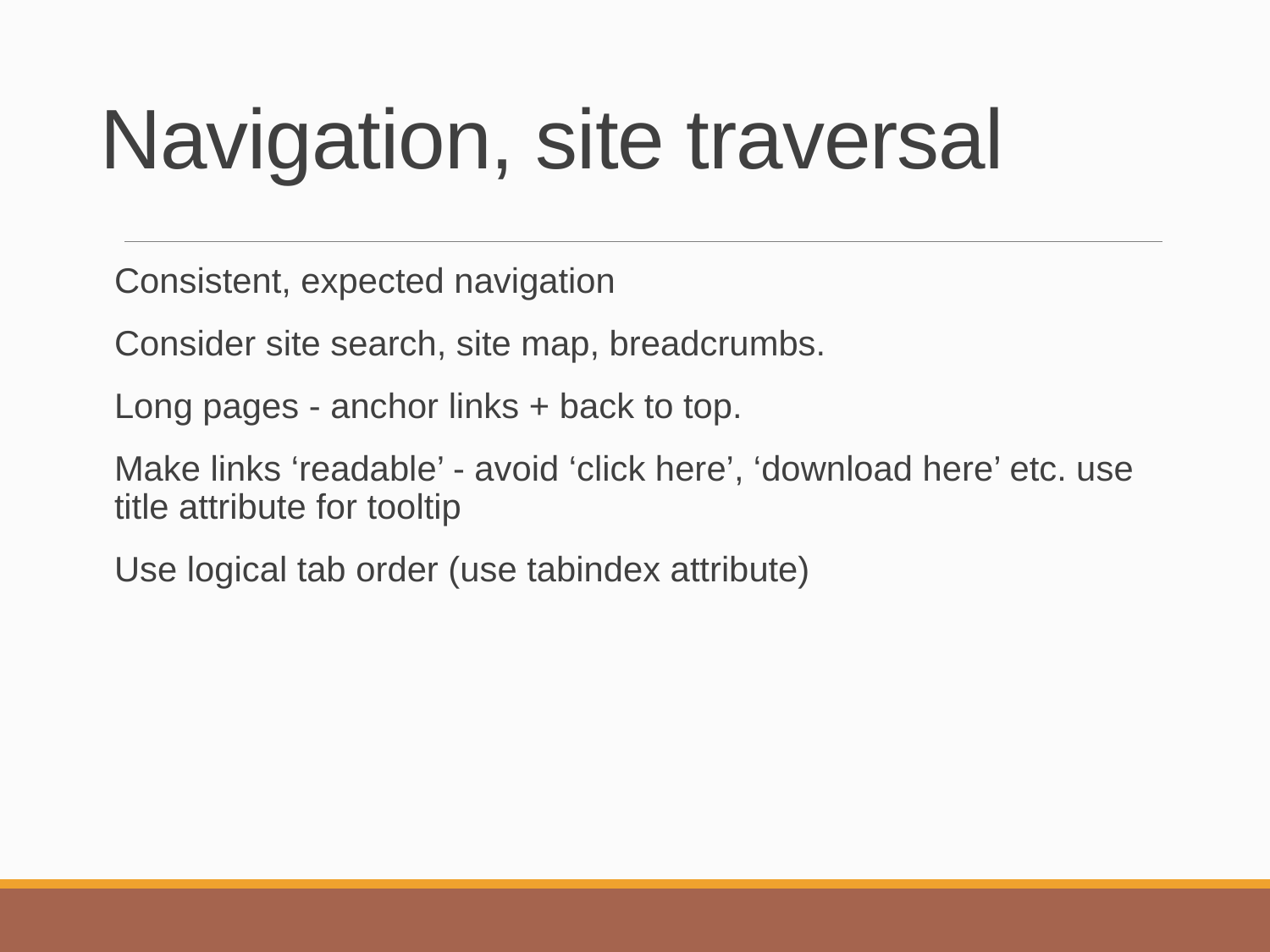

# Navigation, site traversal
Consistent, expected navigation
Consider site search, site map, breadcrumbs.
Long pages - anchor links + back to top.
Make links ‘readable’ - avoid ‘click here’, ‘download here’ etc. use title attribute for tooltip
Use logical tab order (use tabindex attribute)